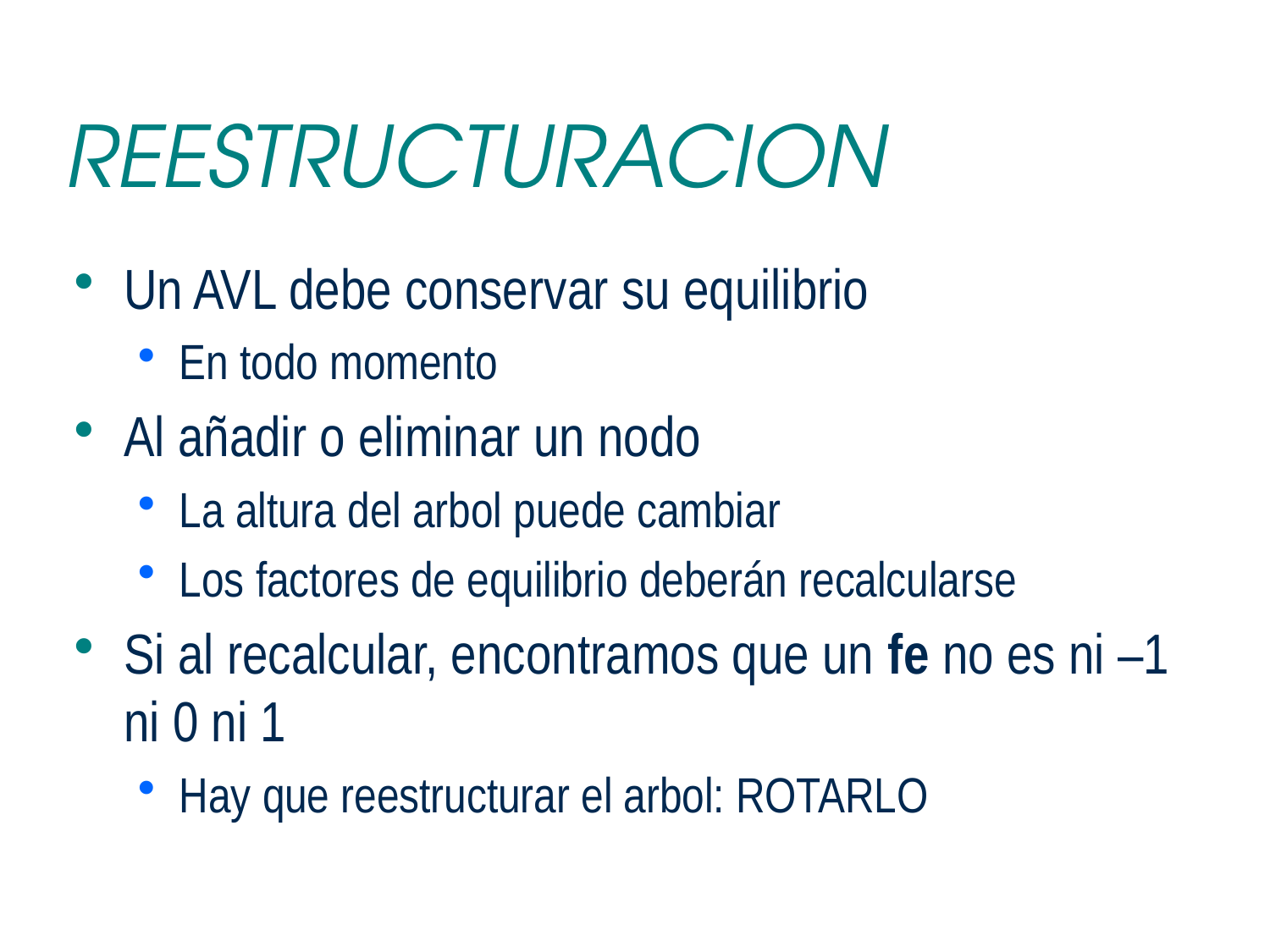

# REESTRUCTURACION
Un AVL debe conservar su equilibrio
En todo momento
Al añadir o eliminar un nodo
La altura del arbol puede cambiar
Los factores de equilibrio deberán recalcularse
Si al recalcular, encontramos que un fe no es ni –1 ni 0 ni 1
Hay que reestructurar el arbol: ROTARLO